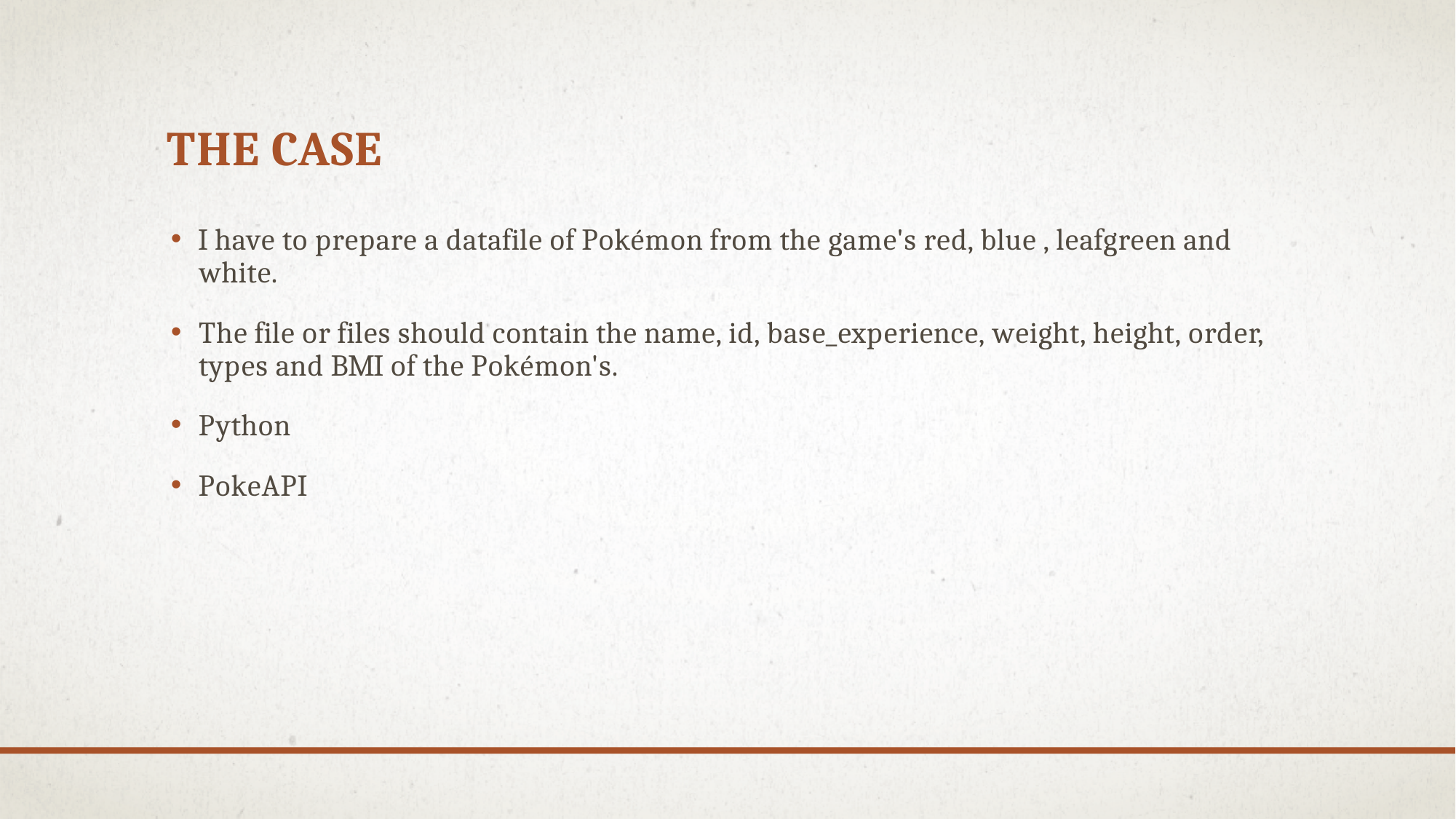

# The Case
I have to prepare a datafile of Pokémon from the game's red, blue , leafgreen and white.
The file or files should contain the name, id, base_experience, weight, height, order, types and BMI of the Pokémon's.
Python
PokeAPI